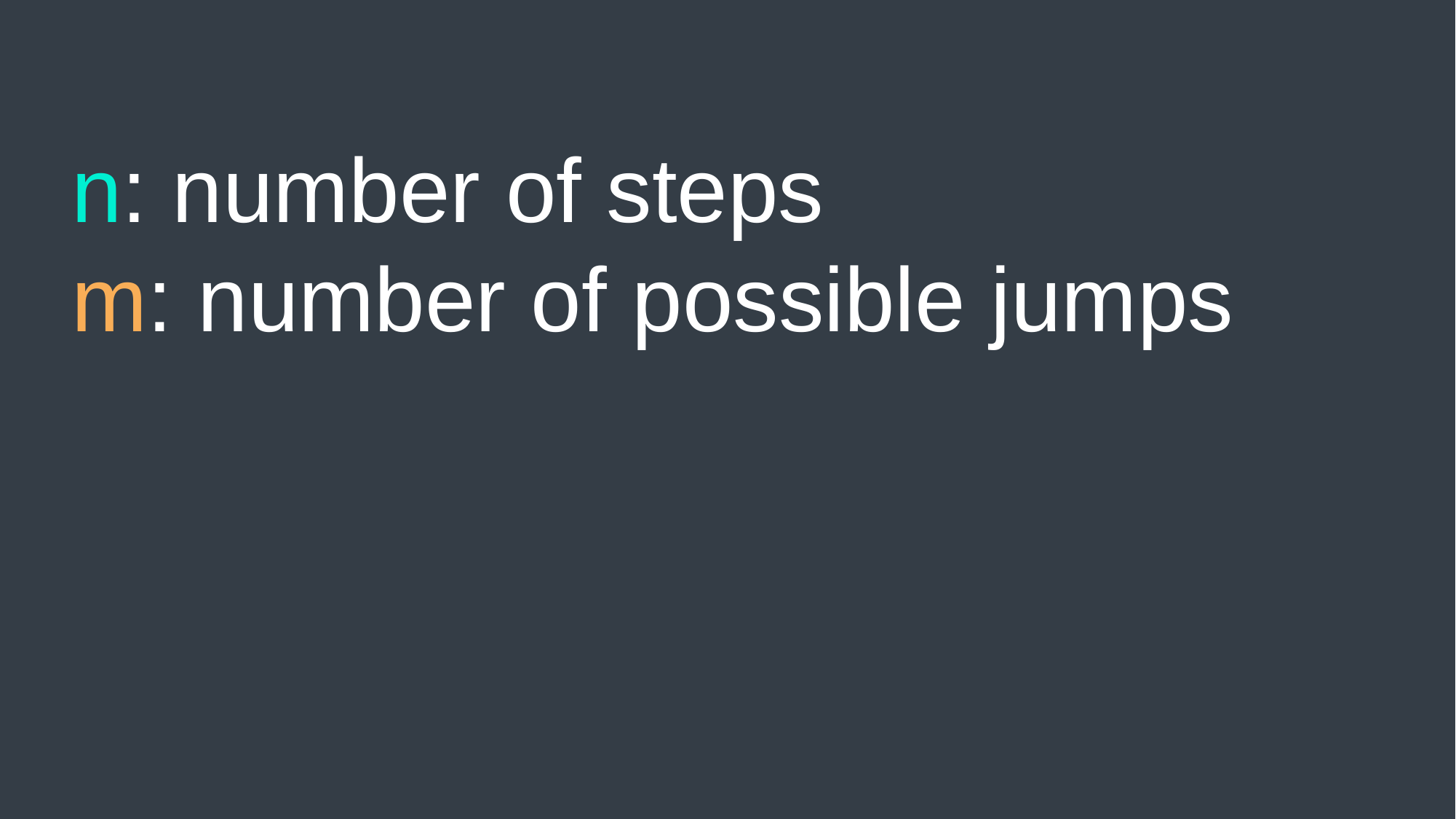

n: number of steps
m: number of possible jumps